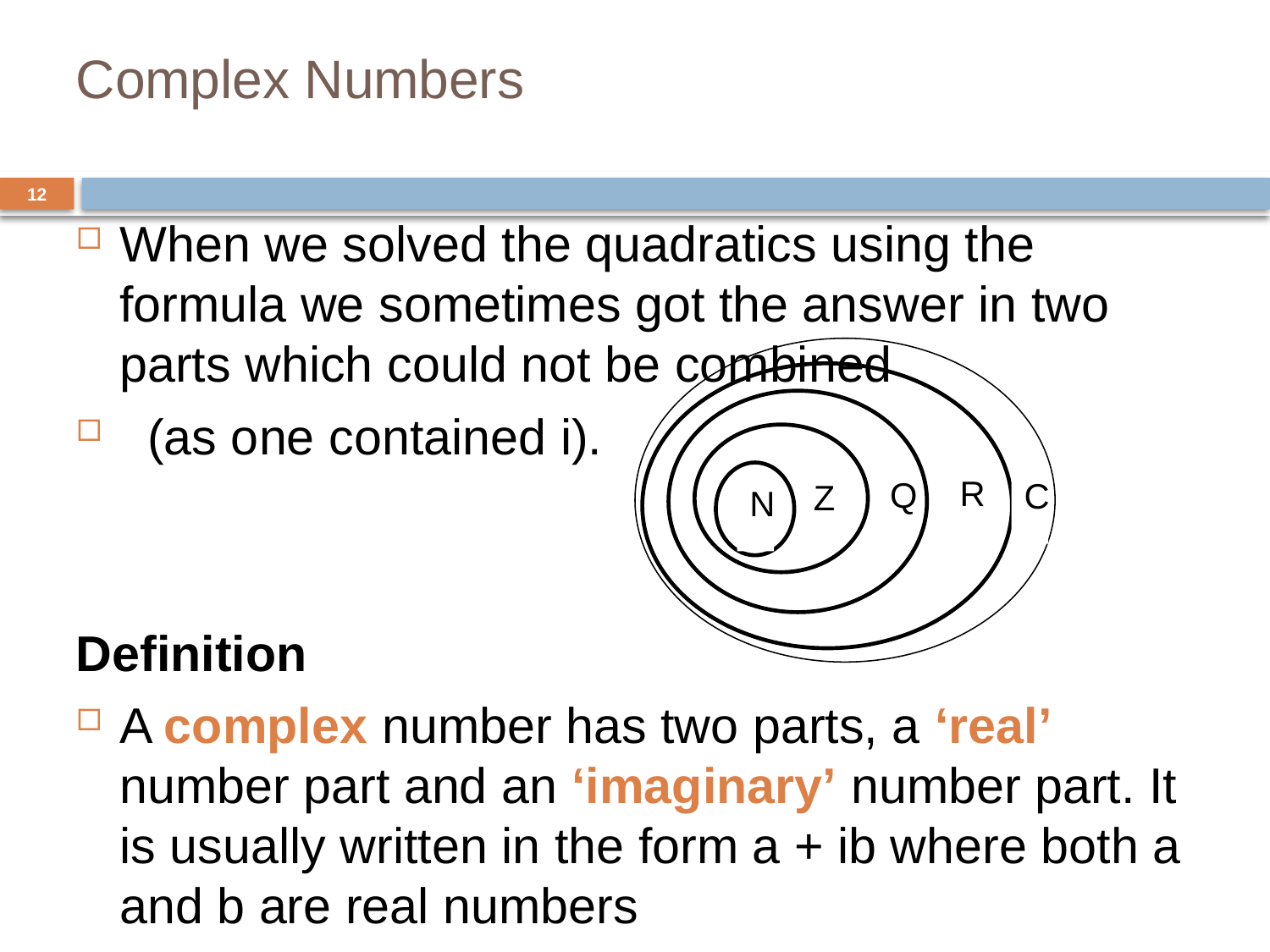

# Complex Numbers
12
When we solved the quadratics using the formula we sometimes got the answer in two parts which could not be combined
  (as one contained i).

Definition
A complex number has two parts, a ‘real’ number part and an ‘imaginary’ number part. It is usually written in the form a + ib where both a and b are real numbers

R
Q
C
Z
N